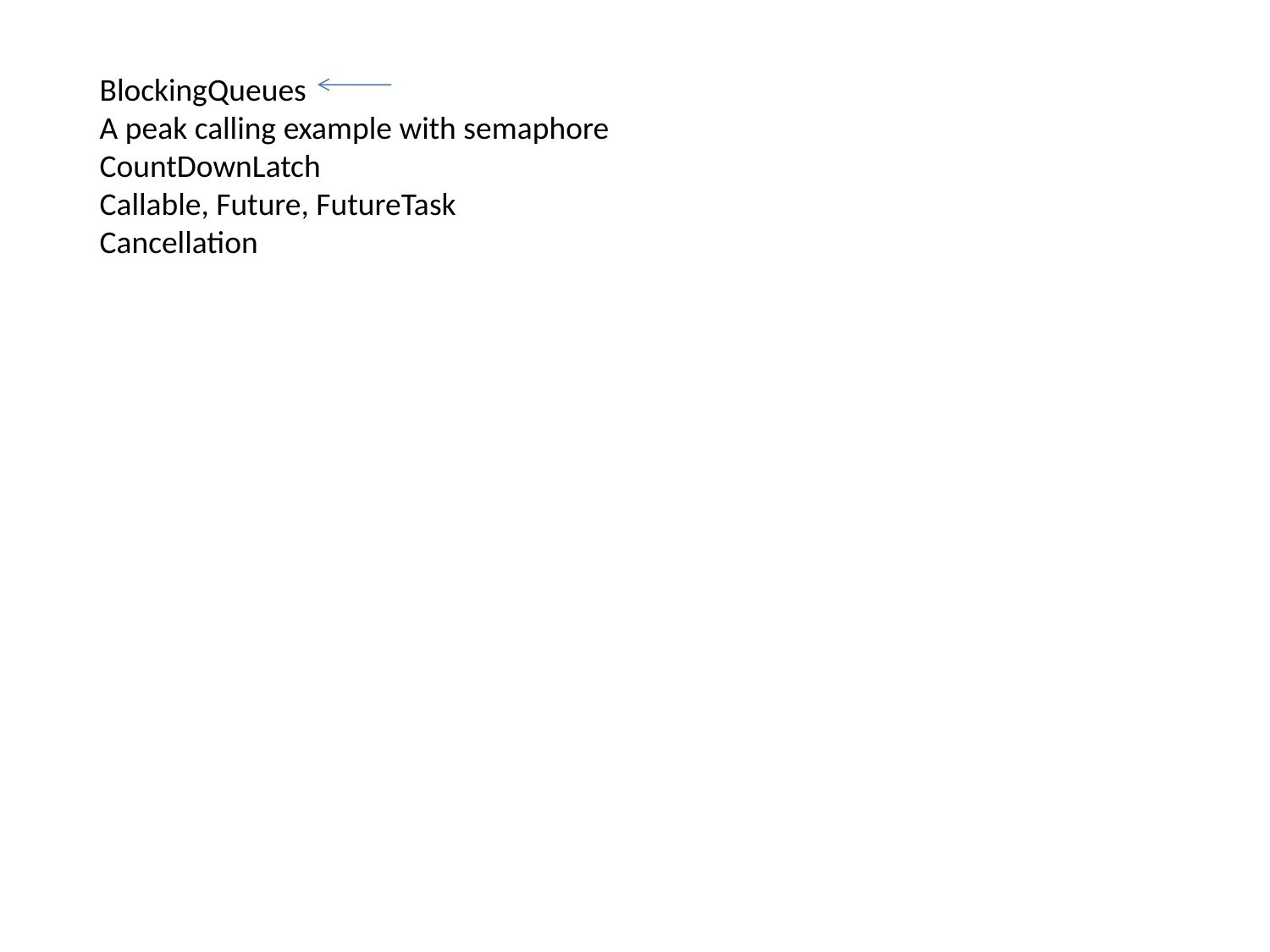

BlockingQueues
A peak calling example with semaphore
CountDownLatch
Callable, Future, FutureTask
Cancellation